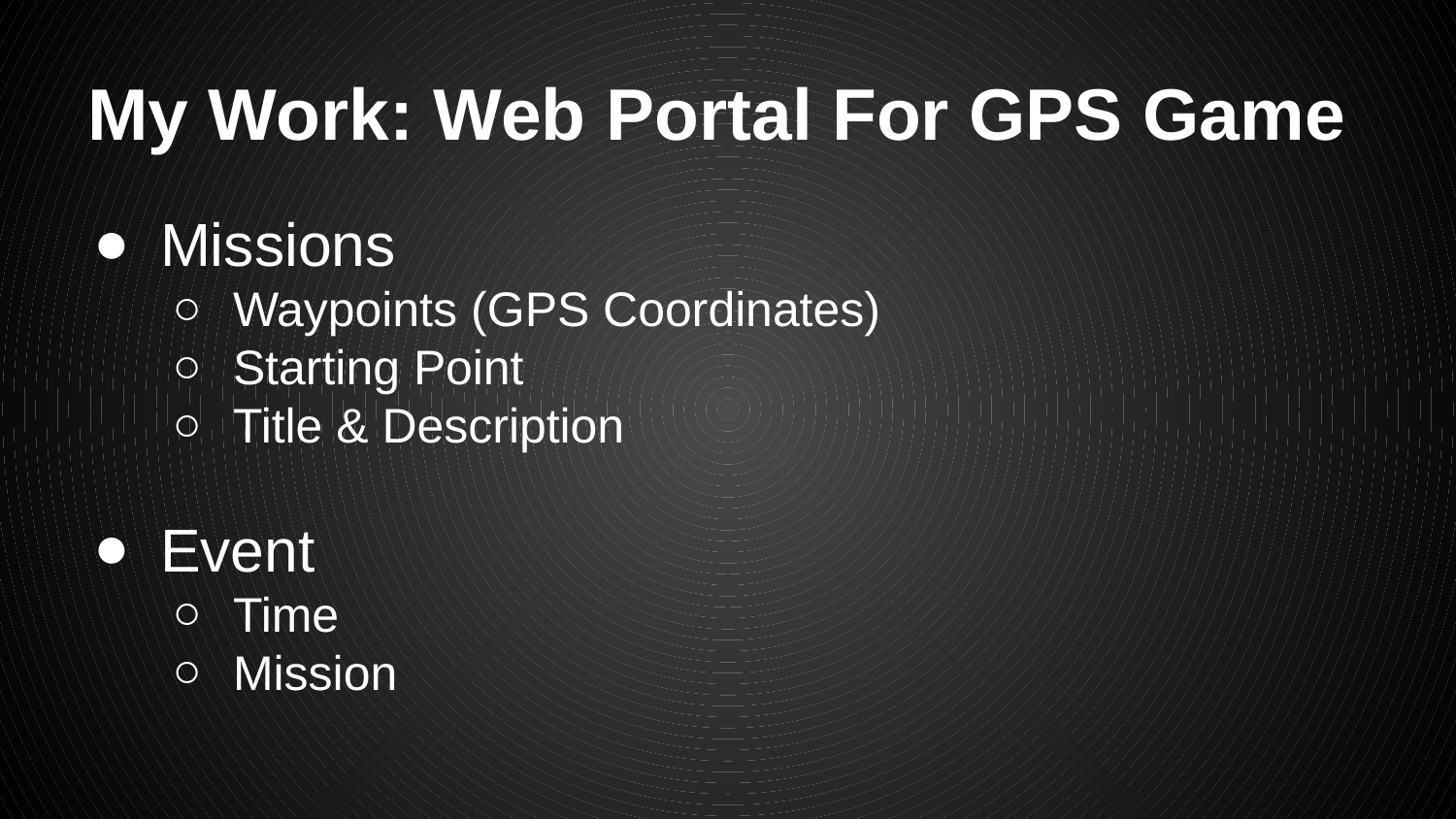

# My Work: Web Portal For GPS Game
Missions
Waypoints (GPS Coordinates)
Starting Point
Title & Description
Event
Time
Mission